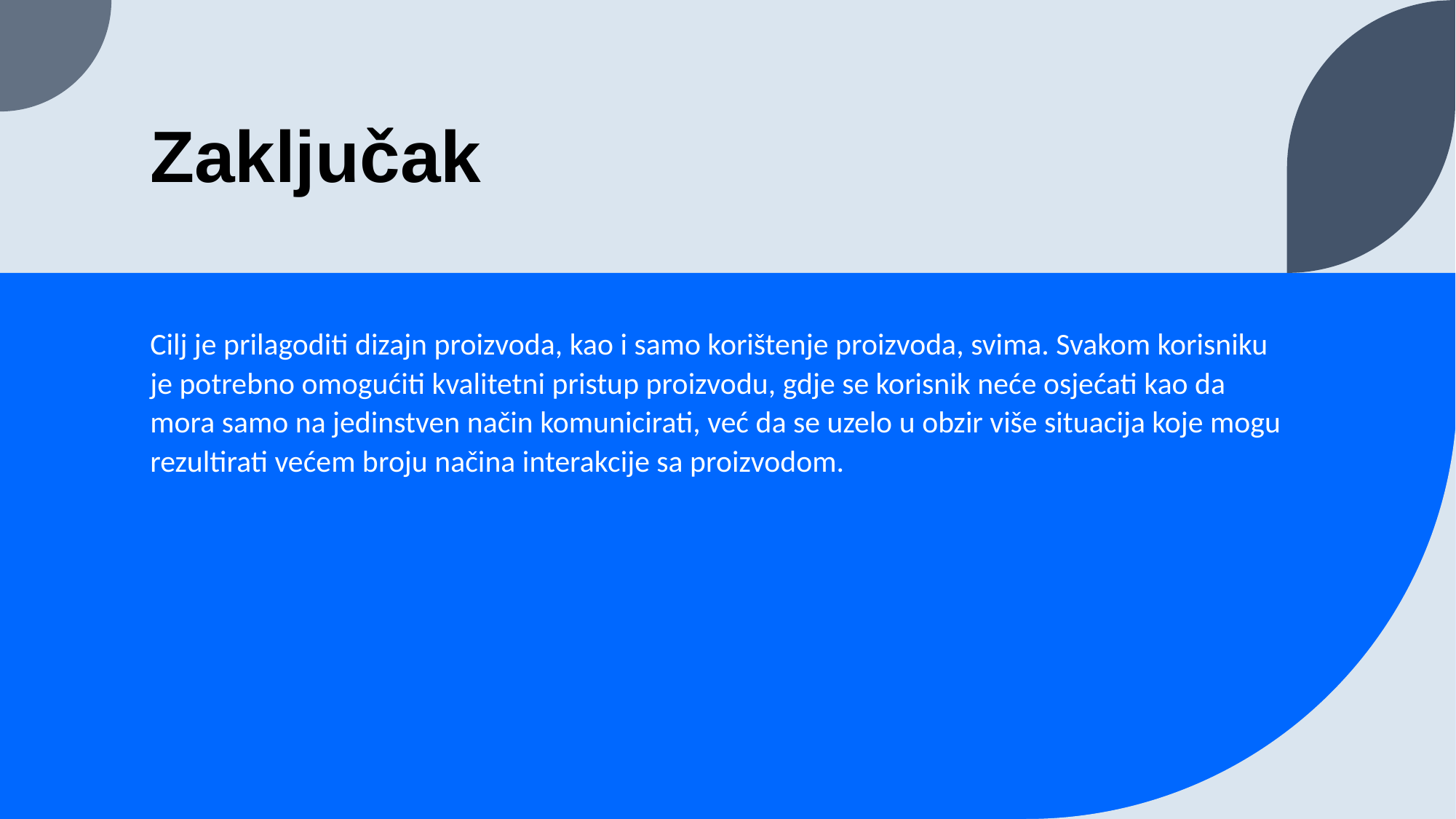

# Zaključak
Cilj je prilagoditi dizajn proizvoda, kao i samo korištenje proizvoda, svima. Svakom korisniku je potrebno omogućiti kvalitetni pristup proizvodu, gdje se korisnik neće osjećati kao da mora samo na jedinstven način komunicirati, već da se uzelo u obzir više situacija koje mogu rezultirati većem broju načina interakcije sa proizvodom.